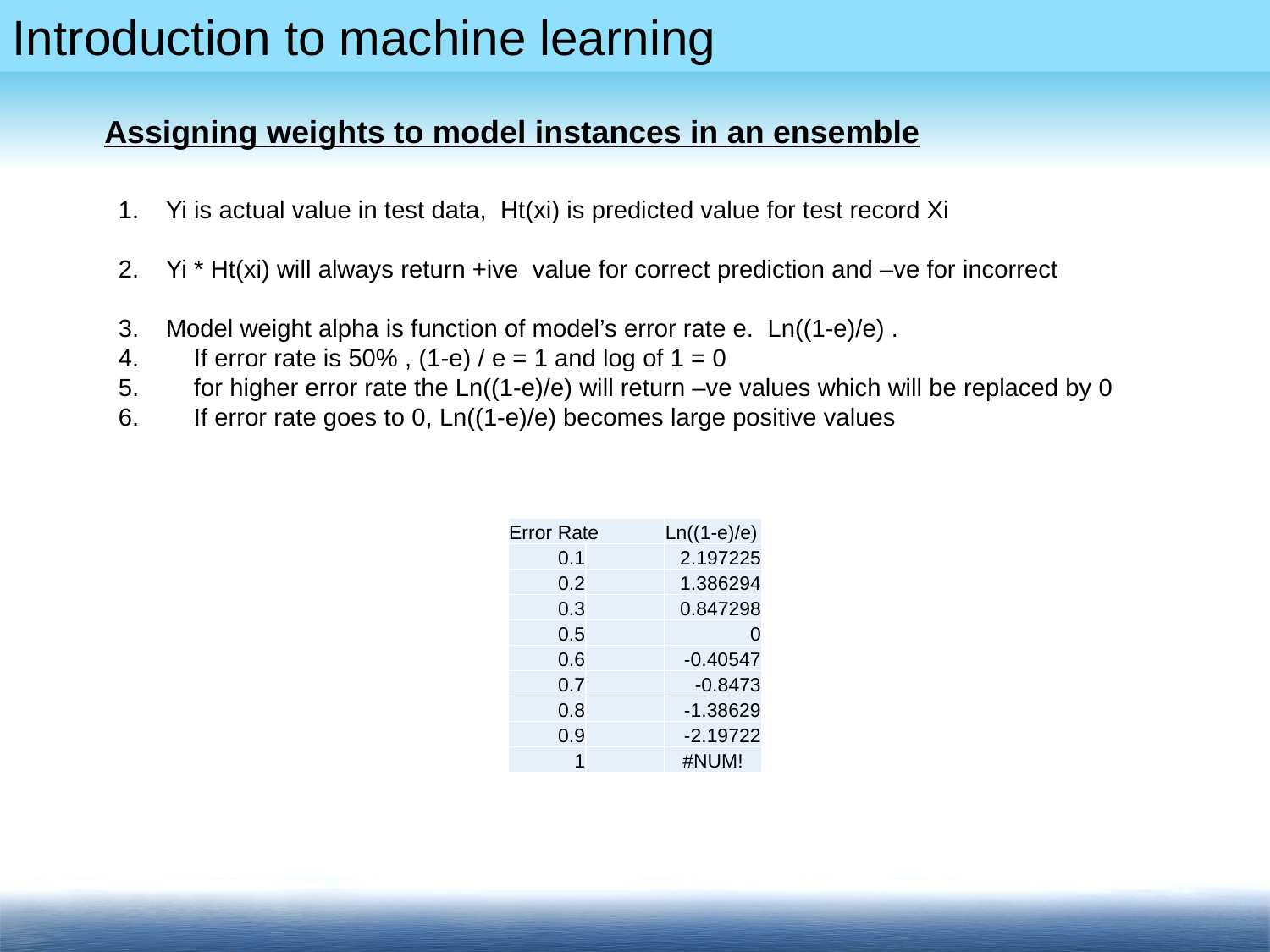

#
Assigning weights to model instances in an ensemble
Yi is actual value in test data,  Ht(xi) is predicted value for test record Xi

Yi * Ht(xi) will always return +ive  value for correct prediction and –ve for incorrect

Model weight alpha is function of model’s error rate e.  Ln((1-e)/e) .
    If error rate is 50% , (1-e) / e = 1 and log of 1 = 0
    for higher error rate the Ln((1-e)/e) will return –ve values which will be replaced by 0
    If error rate goes to 0, Ln((1-e)/e) becomes large positive values

| Error Rate |  | Ln((1-e)/e) |
| --- | --- | --- |
| 0.1 |  | 2.197225 |
| 0.2 |  | 1.386294 |
| 0.3 |  | 0.847298 |
| 0.5 |  | 0 |
| 0.6 |  | -0.40547 |
| 0.7 |  | -0.8473 |
| 0.8 |  | -1.38629 |
| 0.9 |  | -2.19722 |
| 1 |  | #NUM! |